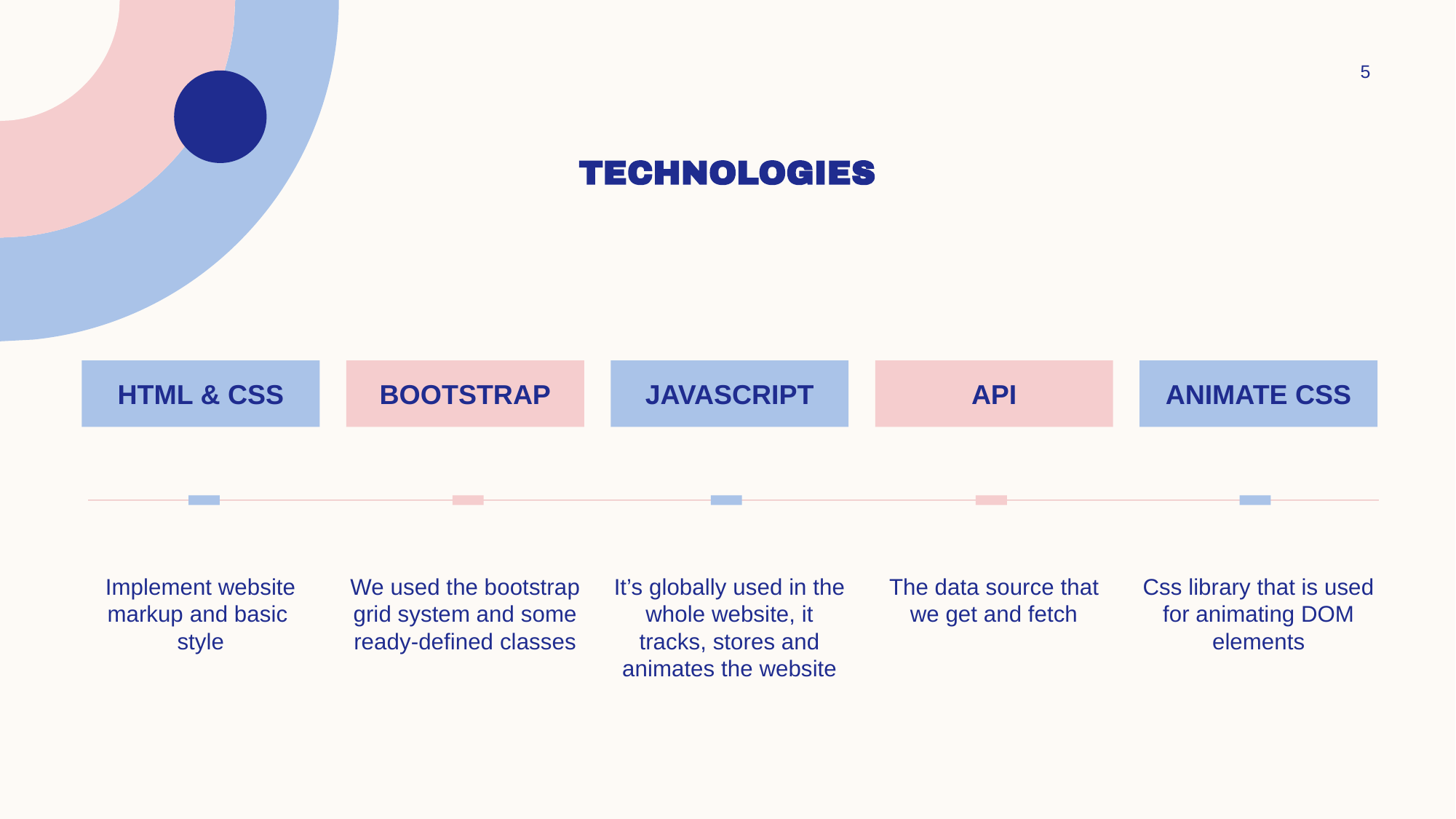

5
# Technologies
Html & css
Bootstrap
Javascript
api
Animate css

Implement website markup and basic  style
We used the bootstrap grid system and some ready-defined classes
It’s globally used in the whole website, it tracks, stores and animates the website
The data source that we get and fetch
Css library that is used for animating DOM elements